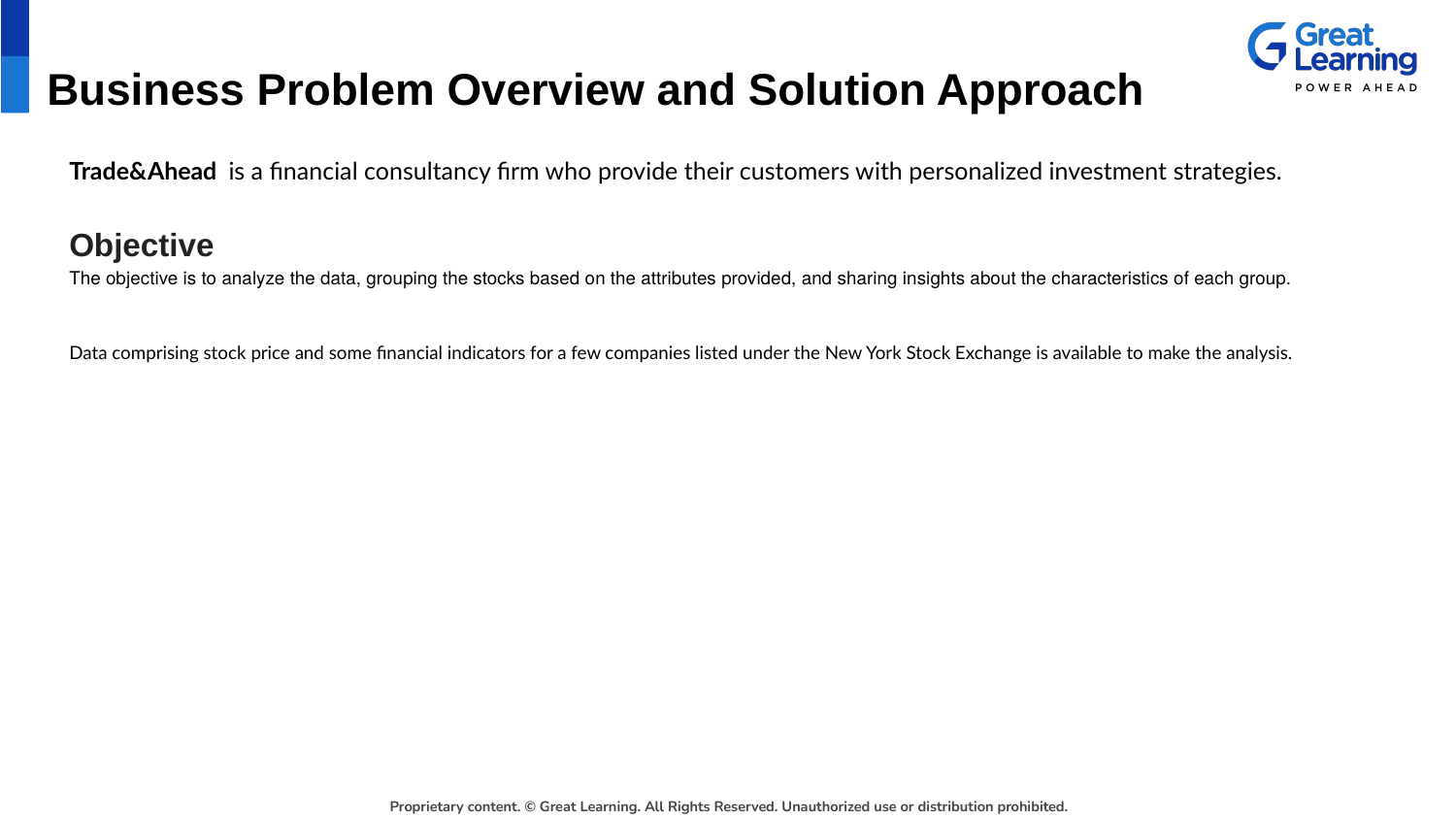

# Business Problem Overview and Solution Approach
Trade&Ahead  is a financial consultancy firm who provide their customers with personalized investment strategies.

Objective
The objective is to analyze the data, grouping the stocks based on the attributes provided, and sharing insights about the characteristics of each group.

Data comprising stock price and some financial indicators for a few companies listed under the New York Stock Exchange is available to make the analysis.